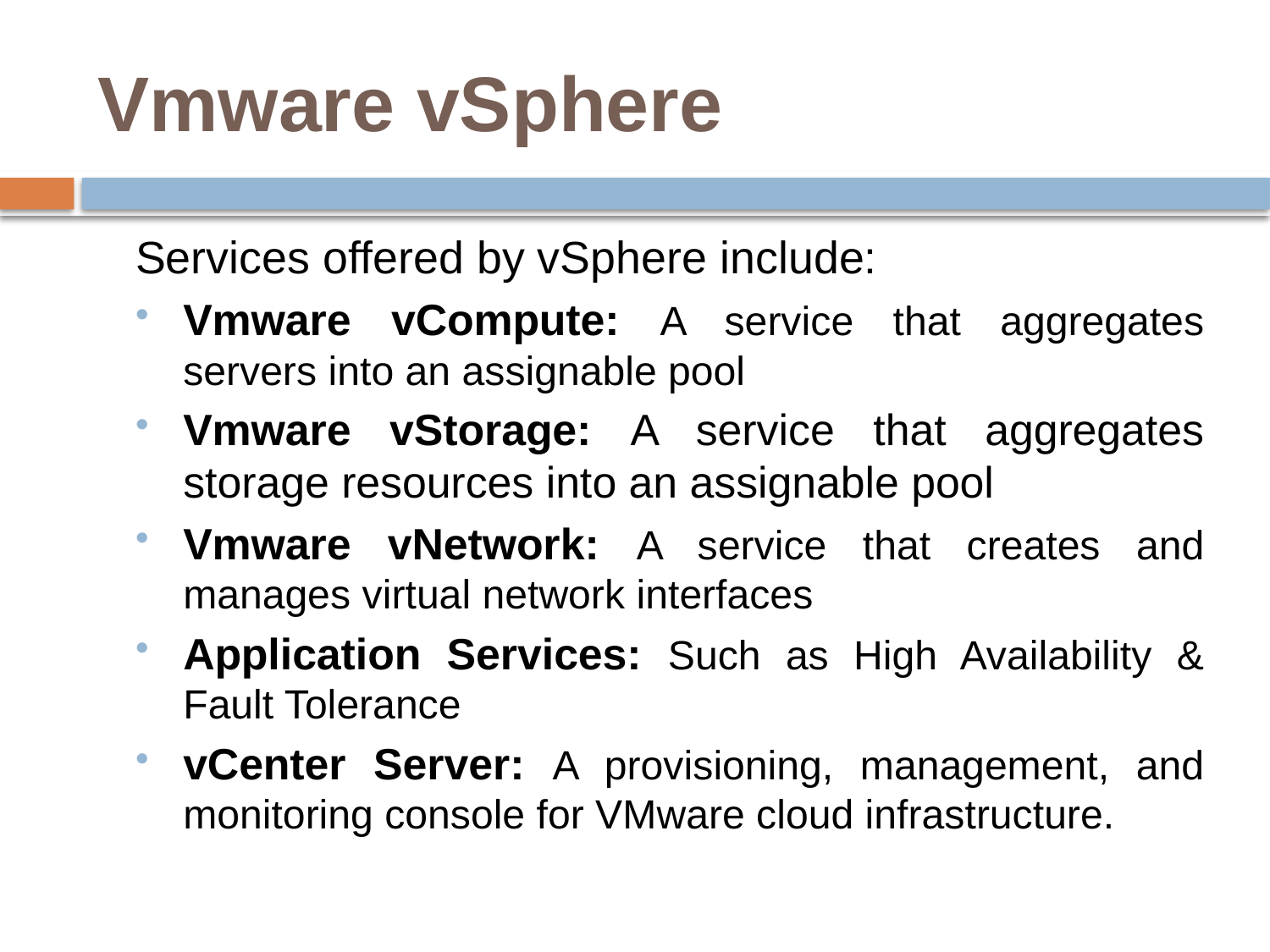

# Vmware vSphere
   Services offered by vSphere include:
Vmware vCompute: A service that aggregates servers into an assignable pool
Vmware vStorage: A service that aggregates storage resources into an assignable pool
Vmware vNetwork: A service that creates and manages virtual network interfaces
Application Services: Such as High Availability & Fault Tolerance
vCenter Server: A provisioning, management, and monitoring console for VMware cloud infrastructure.